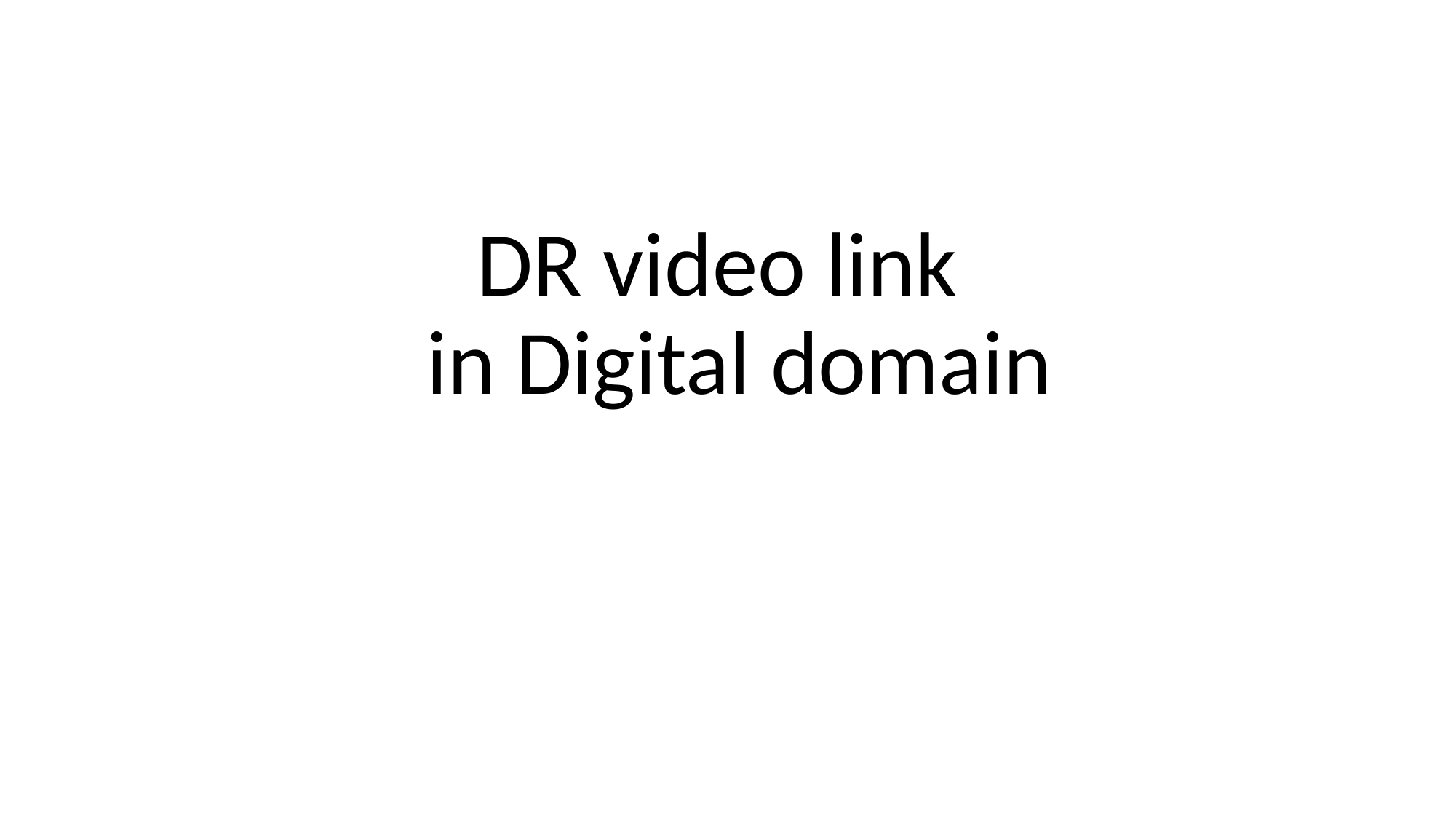

# DR video link in Digital domain